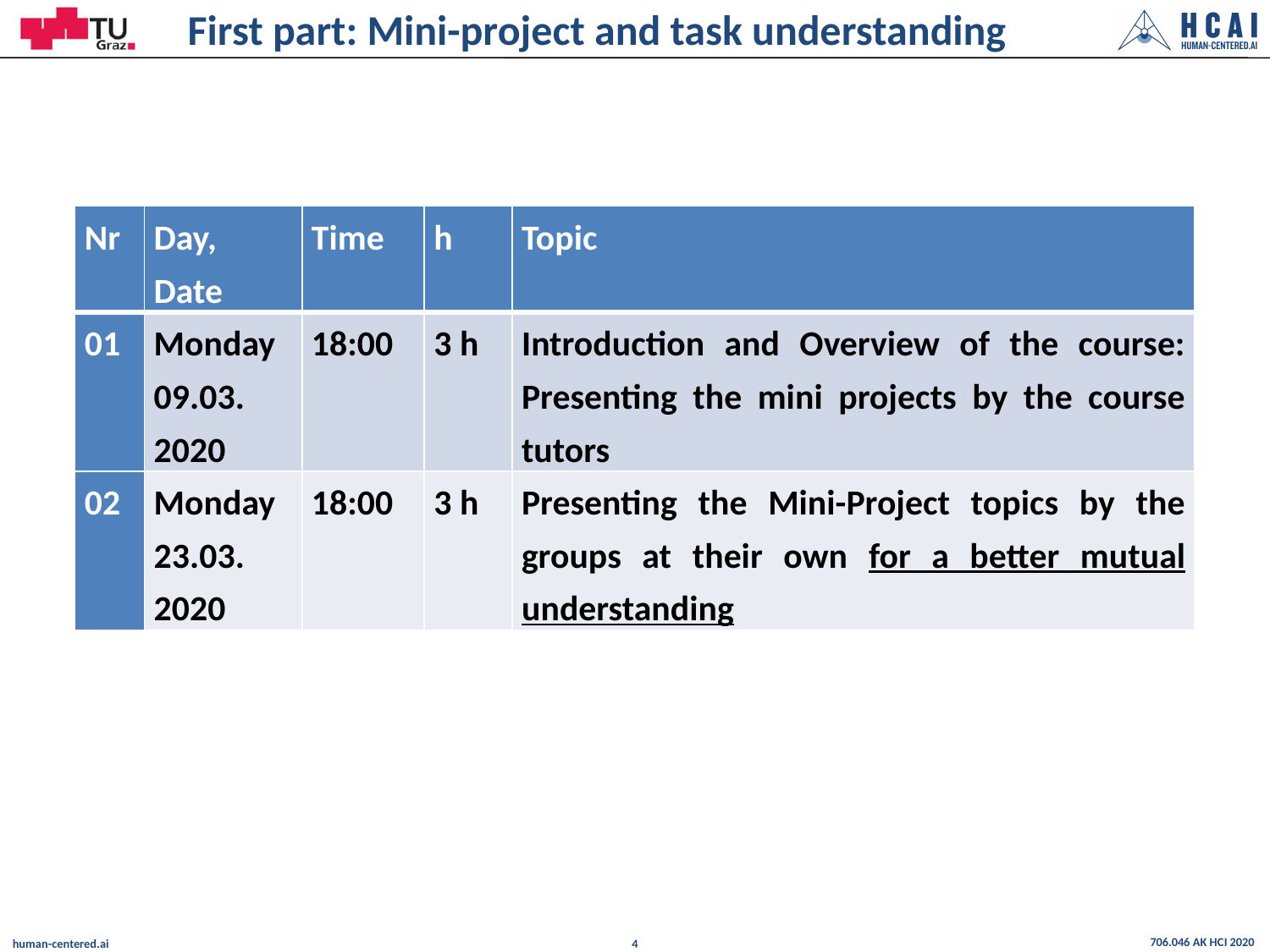

# First part: Mini-project and task understanding
| Nr | Day, Date | Time | h | Topic |
| --- | --- | --- | --- | --- |
| 01 | Monday 09.03. 2020 | 18:00 | 3 h | Introduction and Overview of the course: Presenting the mini projects by the course tutors |
| 02 | Monday 23.03. 2020 | 18:00 | 3 h | Presenting the Mini-Project topics by the groups at their own for a better mutual understanding |